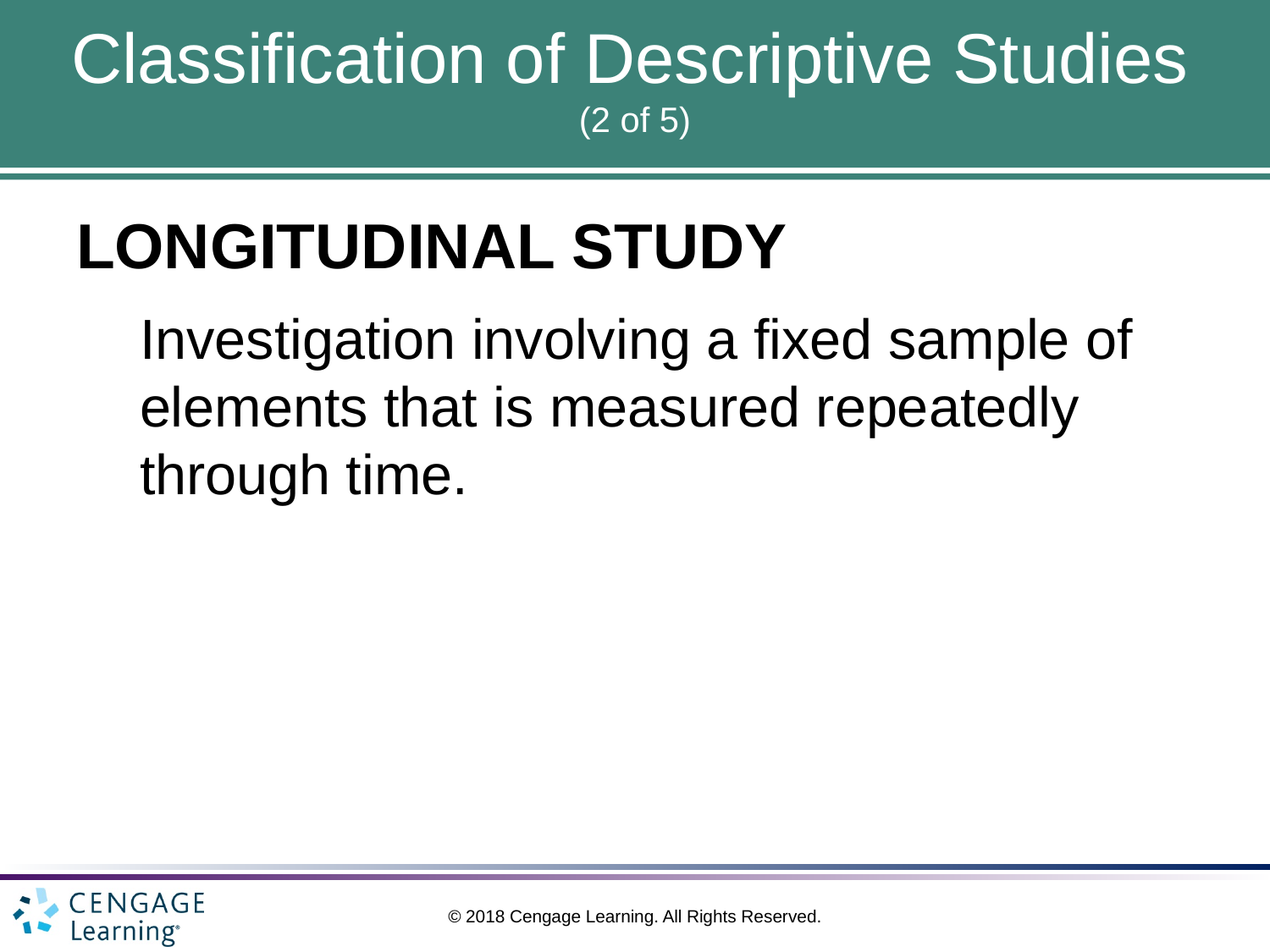

# Classification of Descriptive Studies (2 of 5)
LONGITUDINAL STUDY
Investigation involving a fixed sample of elements that is measured repeatedly through time.